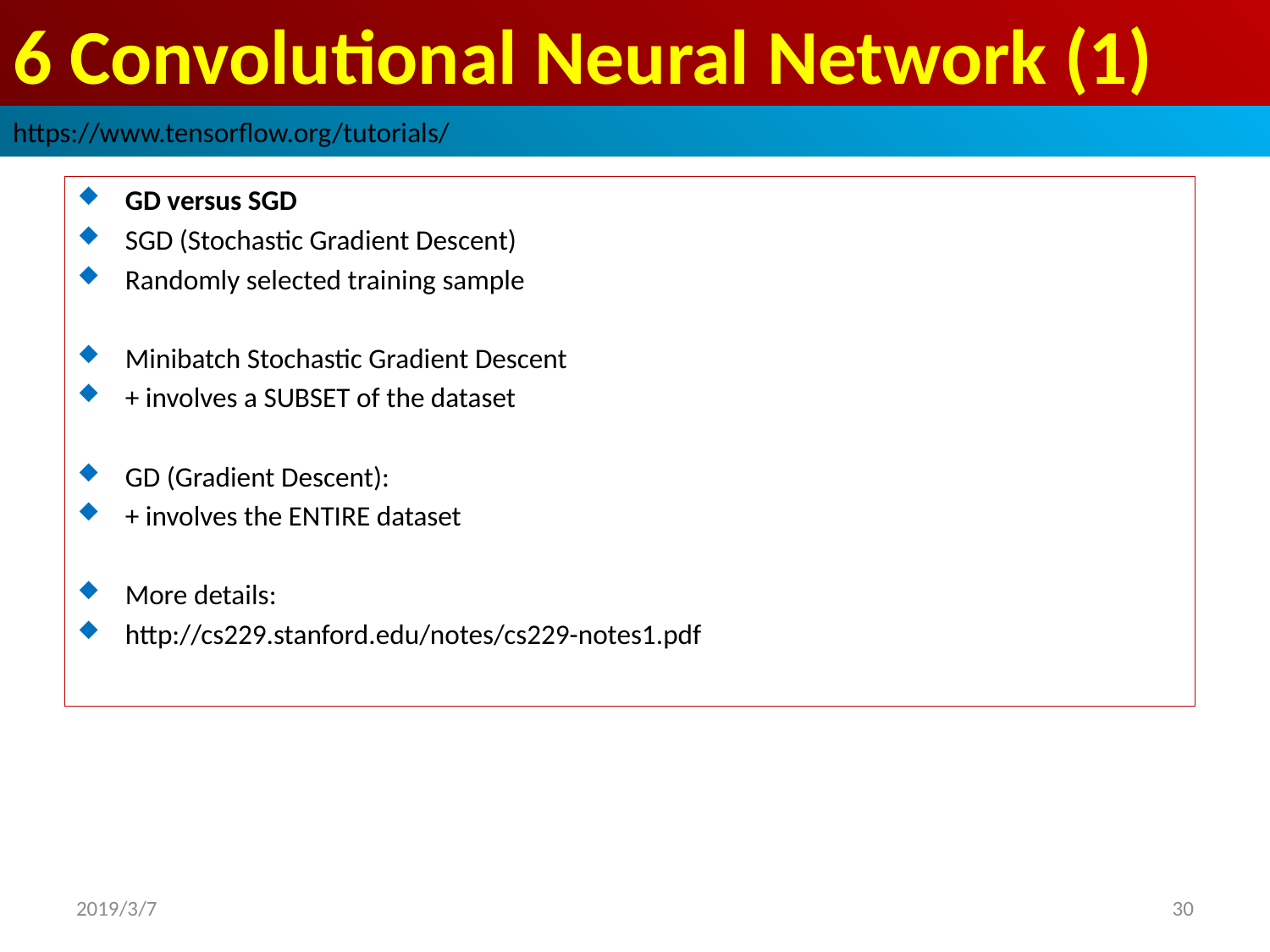

# 6 Convolutional Neural Network (1)
https://www.tensorflow.org/tutorials/
GD versus SGD
SGD (Stochastic Gradient Descent)
Randomly selected training sample

Minibatch Stochastic Gradient Descent
+ involves a SUBSET of the dataset

GD (Gradient Descent):
+ involves the ENTIRE dataset

More details:
http://cs229.stanford.edu/notes/cs229-notes1.pdf

2019/3/7
30